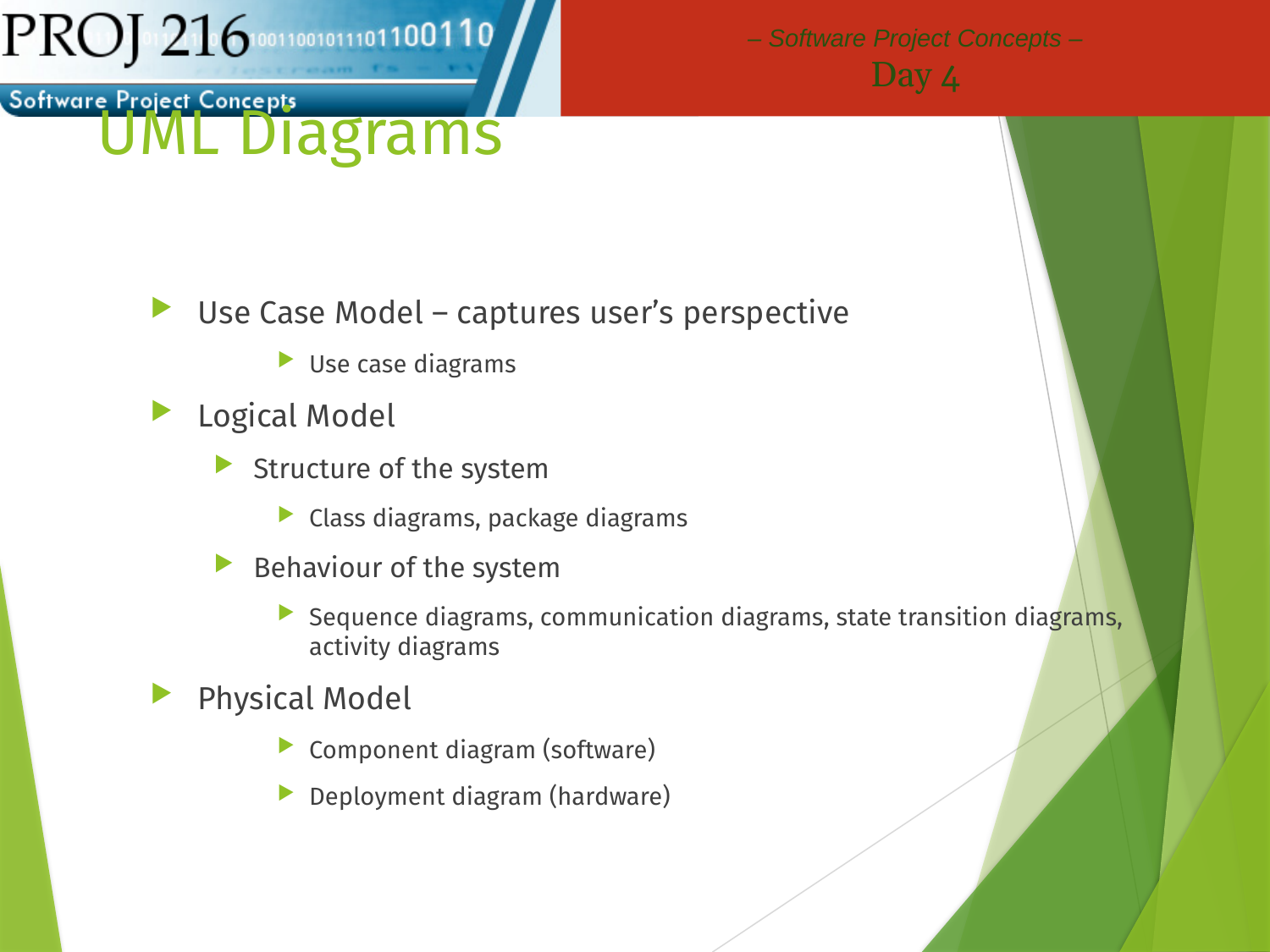

# UML Diagrams
Use Case Model – captures user’s perspective
Use case diagrams
Logical Model
Structure of the system
Class diagrams, package diagrams
Behaviour of the system
Sequence diagrams, communication diagrams, state transition diagrams, activity diagrams
Physical Model
Component diagram (software)
Deployment diagram (hardware)